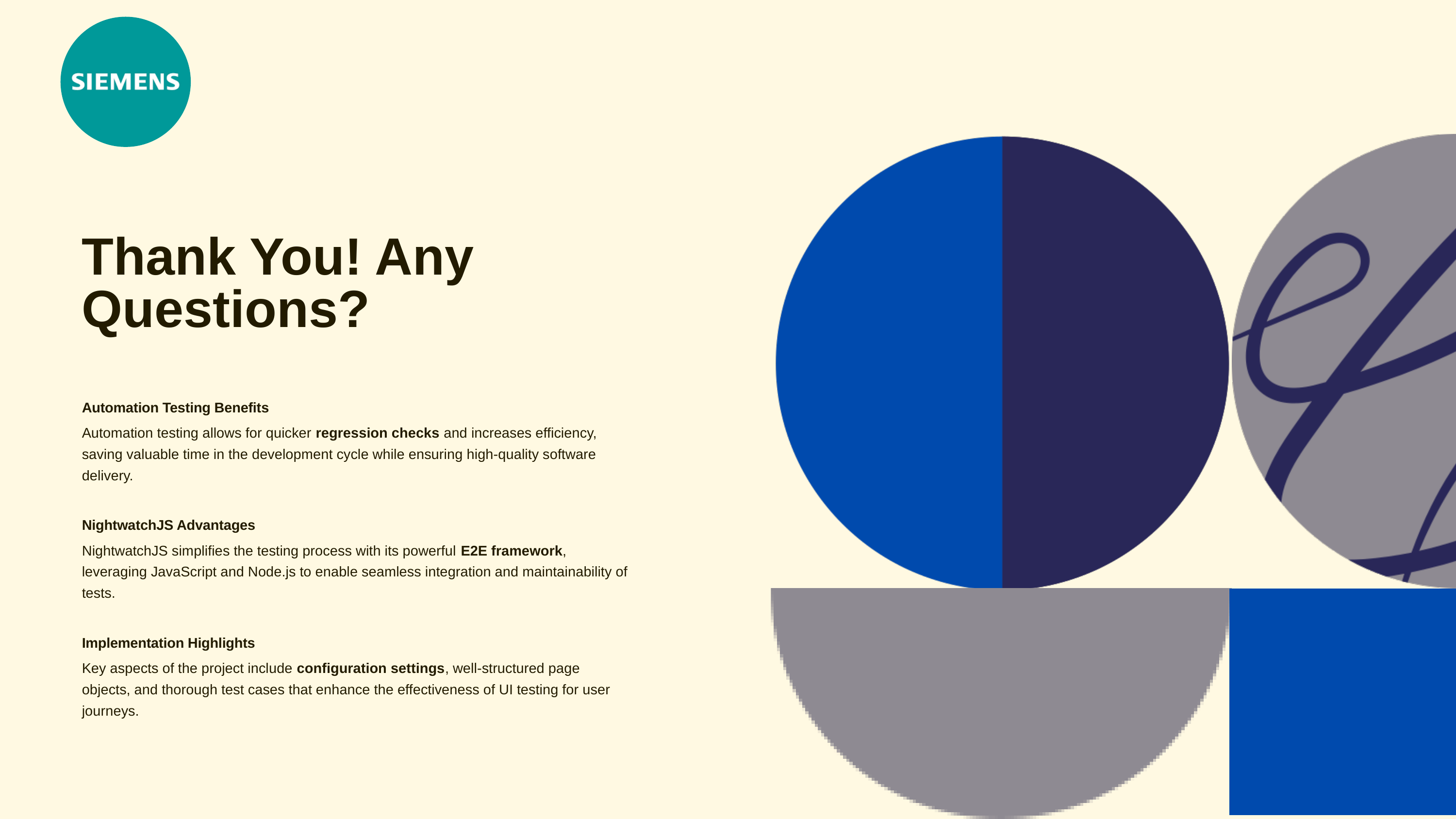

Thank You! Any Questions?
Automation Testing Benefits
Automation testing allows for quicker regression checks and increases efficiency, saving valuable time in the development cycle while ensuring high-quality software delivery.
NightwatchJS Advantages
NightwatchJS simplifies the testing process with its powerful E2E framework, leveraging JavaScript and Node.js to enable seamless integration and maintainability of tests.
Implementation Highlights
Key aspects of the project include configuration settings, well-structured page objects, and thorough test cases that enhance the effectiveness of UI testing for user journeys.